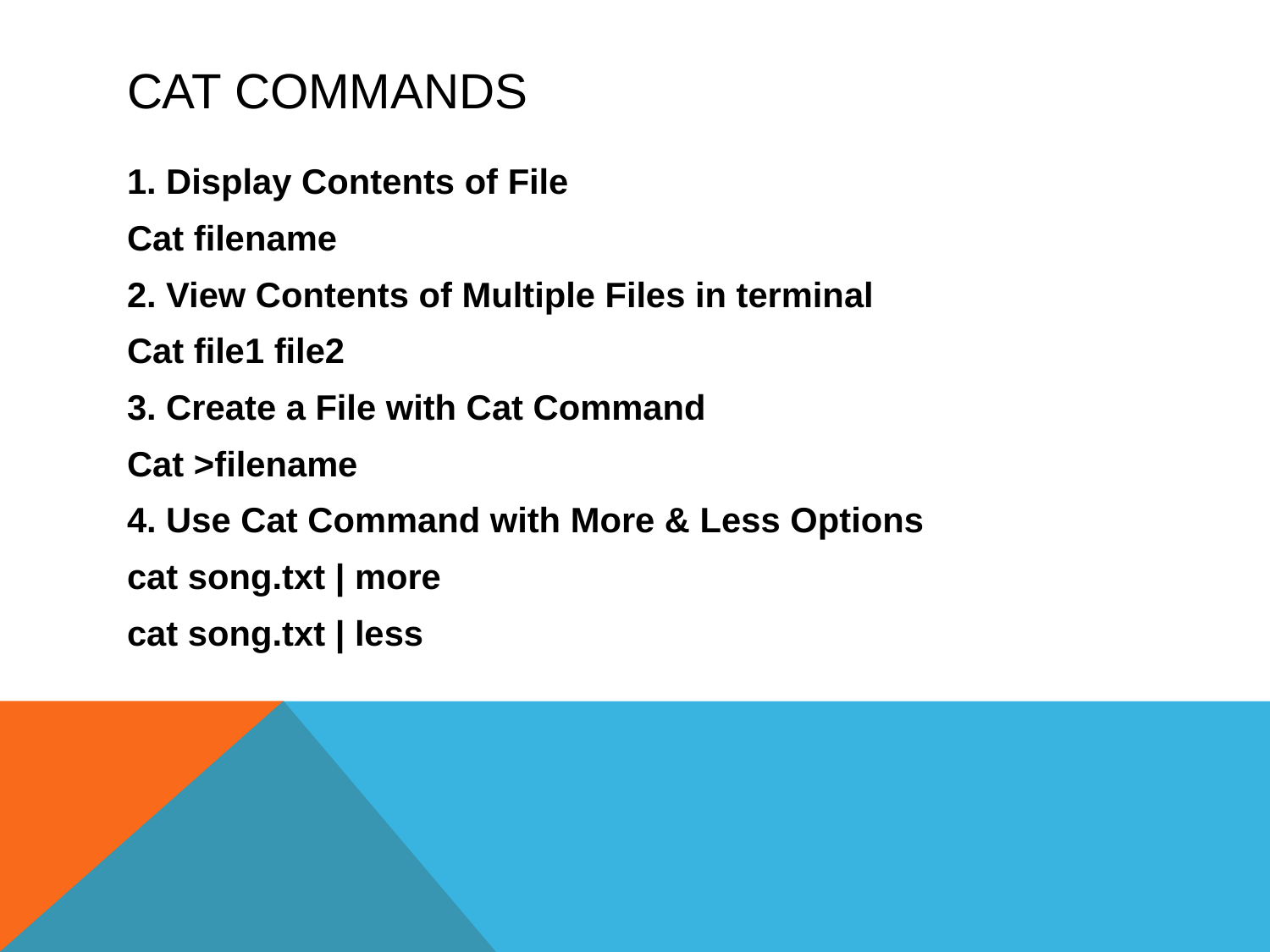

# Cat commands
1. Display Contents of File
Cat filename
2. View Contents of Multiple Files in terminal
Cat file1 file2
3. Create a File with Cat Command
Cat >filename
4. Use Cat Command with More & Less Options
cat song.txt | more
cat song.txt | less